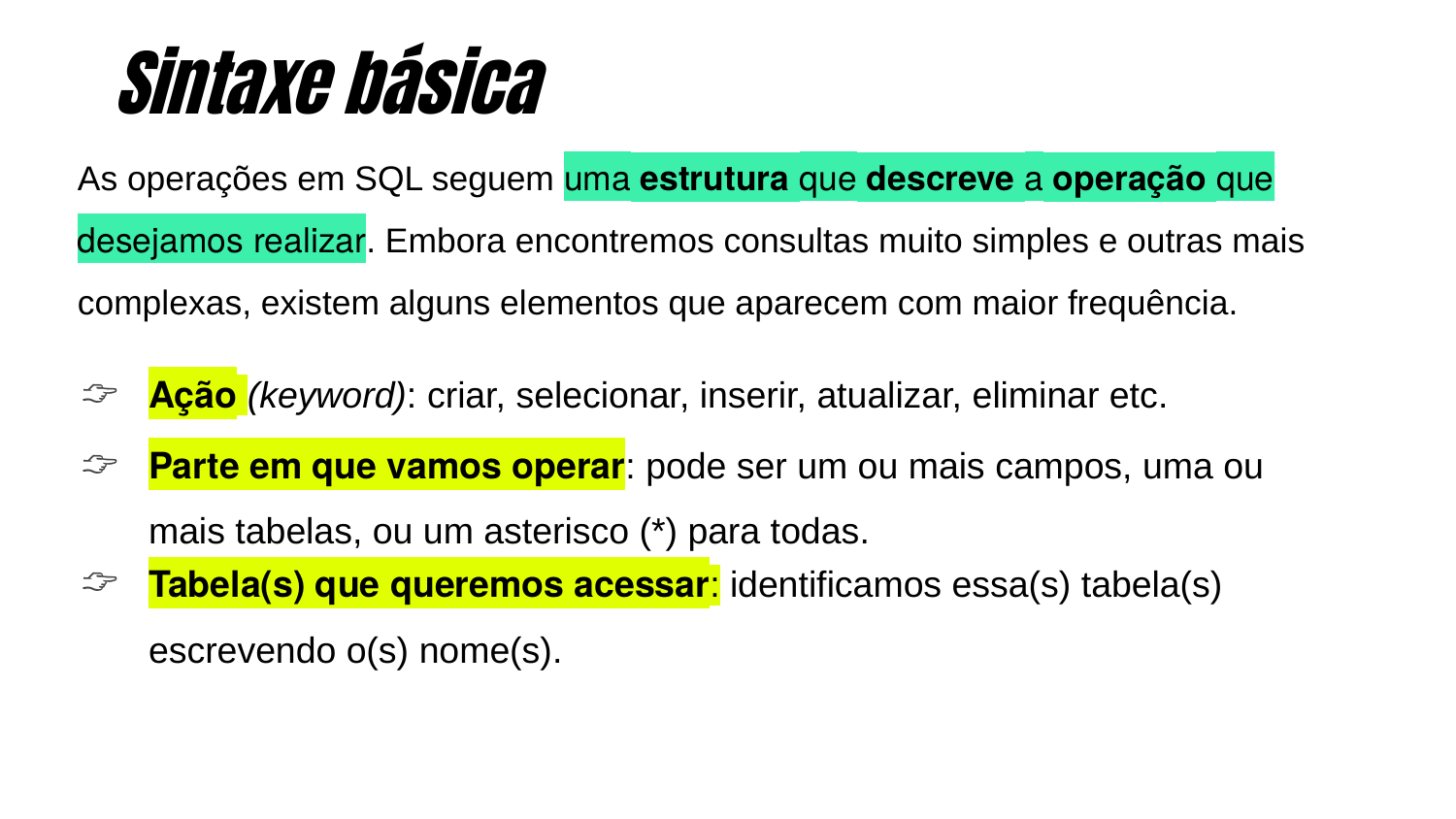

Sintaxe básica
As operações em SQL seguem uma estrutura que descreve a operação que desejamos realizar. Embora encontremos consultas muito simples e outras mais complexas, existem alguns elementos que aparecem com maior frequência.

👉
Ação (keyword): criar, selecionar, inserir, atualizar, eliminar etc.
👉
Parte em que vamos operar: pode ser um ou mais campos, uma ou mais tabelas, ou um asterisco (*) para todas.
👉
Tabela(s) que queremos acessar: identificamos essa(s) tabela(s) escrevendo o(s) nome(s).